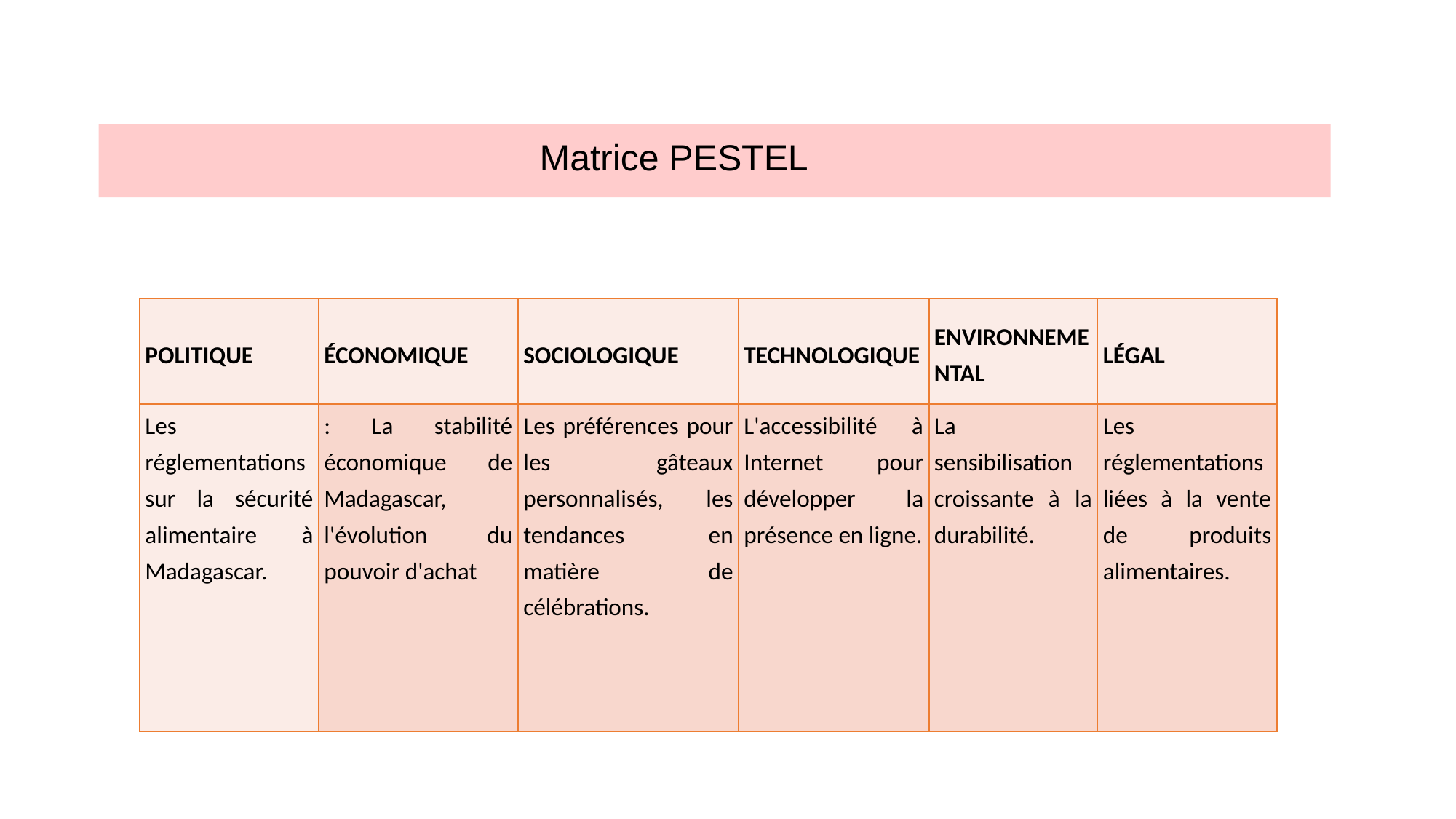

Matrice PESTEL
| POLITIQUE | ÉCONOMIQUE | SOCIOLOGIQUE | TECHNOLOGIQUE | ENVIRONNEMENTAL | LÉGAL |
| --- | --- | --- | --- | --- | --- |
| Les réglementations sur la sécurité alimentaire à Madagascar. | : La stabilité économique de Madagascar, l'évolution du pouvoir d'achat | Les préférences pour les gâteaux personnalisés, les tendances en matière de célébrations. | L'accessibilité à Internet pour développer la présence en ligne. | La sensibilisation croissante à la durabilité. | Les réglementations liées à la vente de produits alimentaires. |